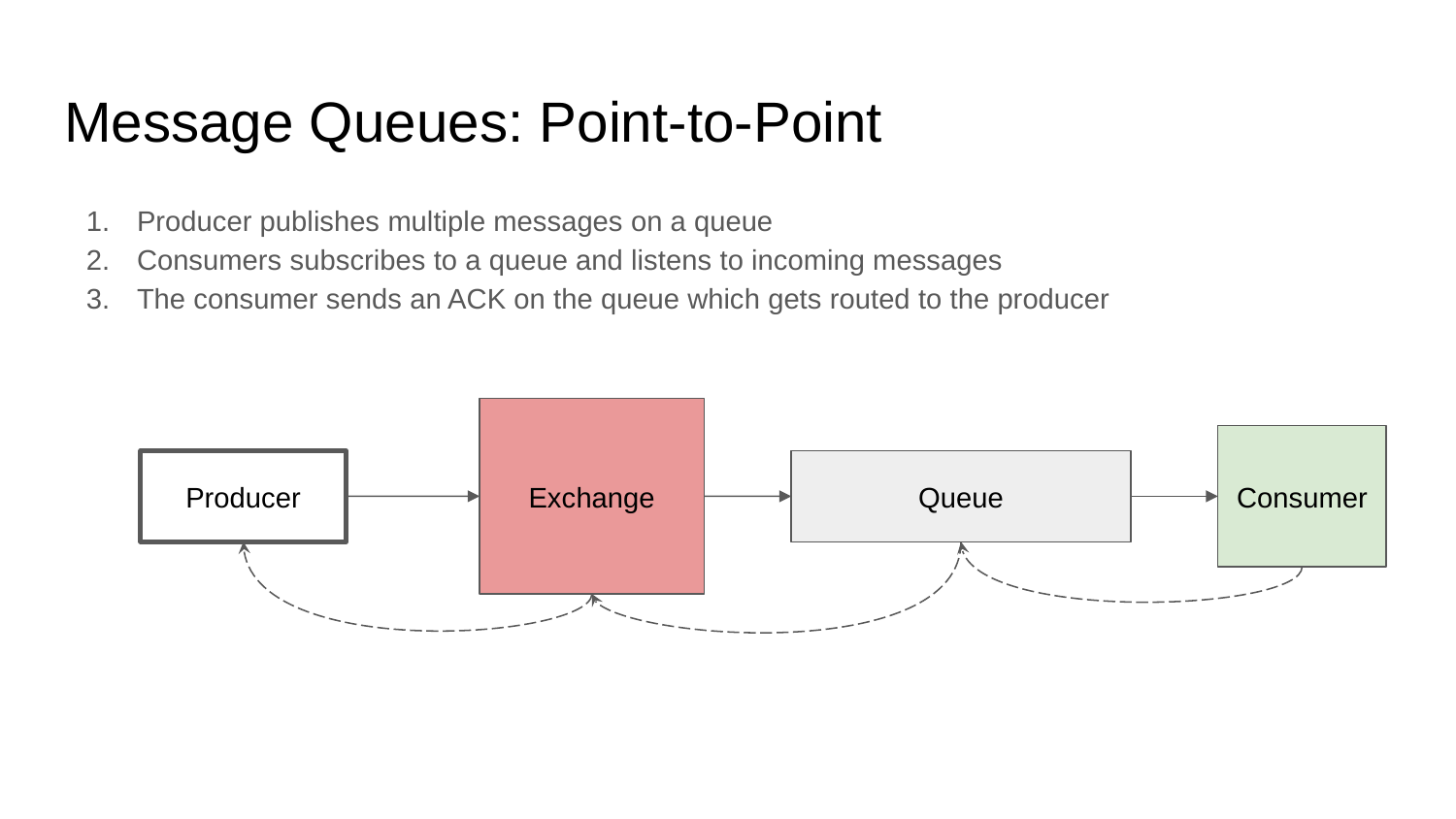

# Message Queues: Point-to-Point
Producer publishes multiple messages on a queue
Consumers subscribes to a queue and listens to incoming messages
The consumer sends an ACK on the queue which gets routed to the producer
Exchange
Consumer
Producer
Queue